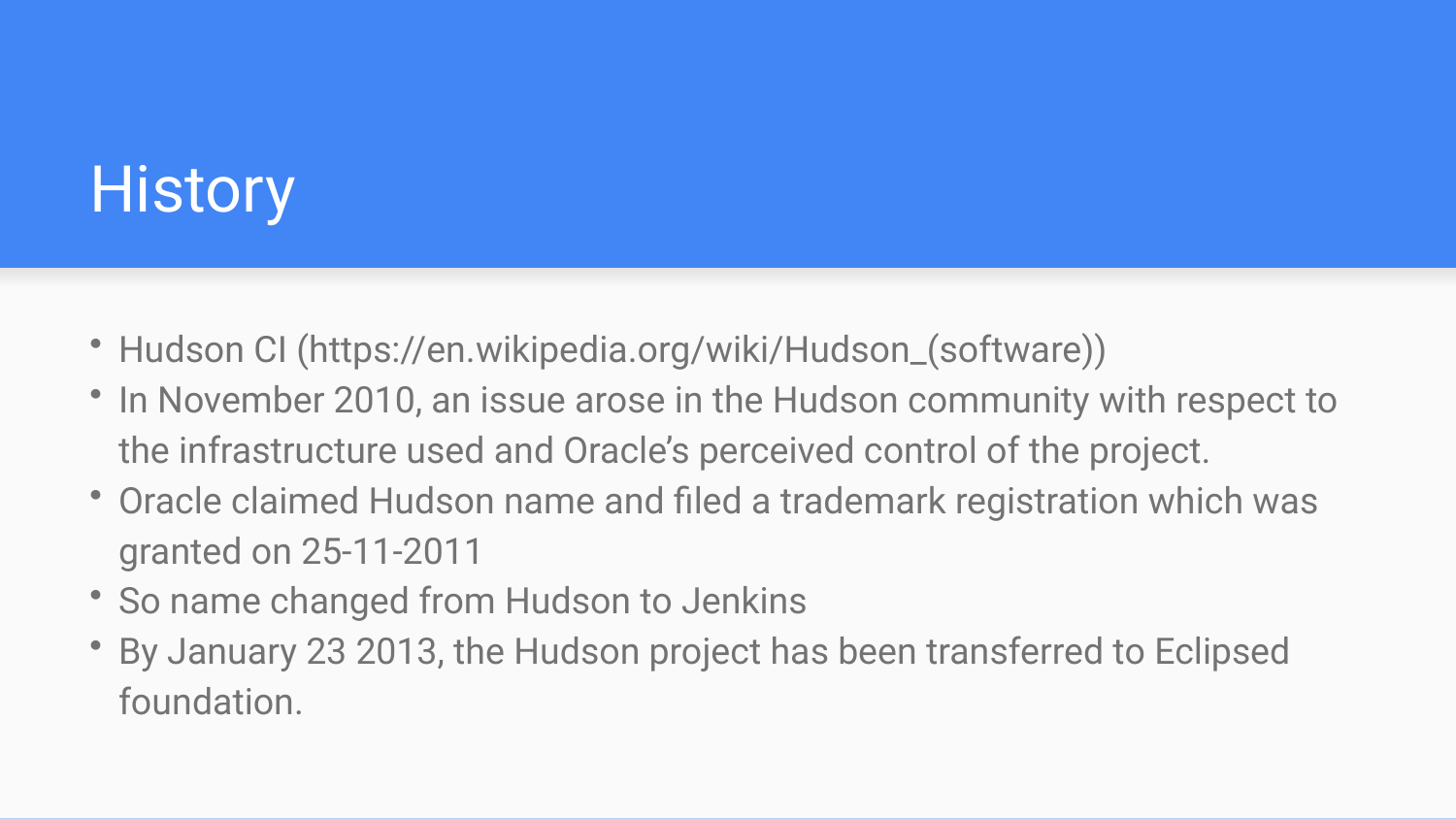

# History
Hudson CI (https://en.wikipedia.org/wiki/Hudson_(software))
In November 2010, an issue arose in the Hudson community with respect to the infrastructure used and Oracle’s perceived control of the project.
Oracle claimed Hudson name and filed a trademark registration which was granted on 25-11-2011
So name changed from Hudson to Jenkins
By January 23 2013, the Hudson project has been transferred to Eclipsed foundation.